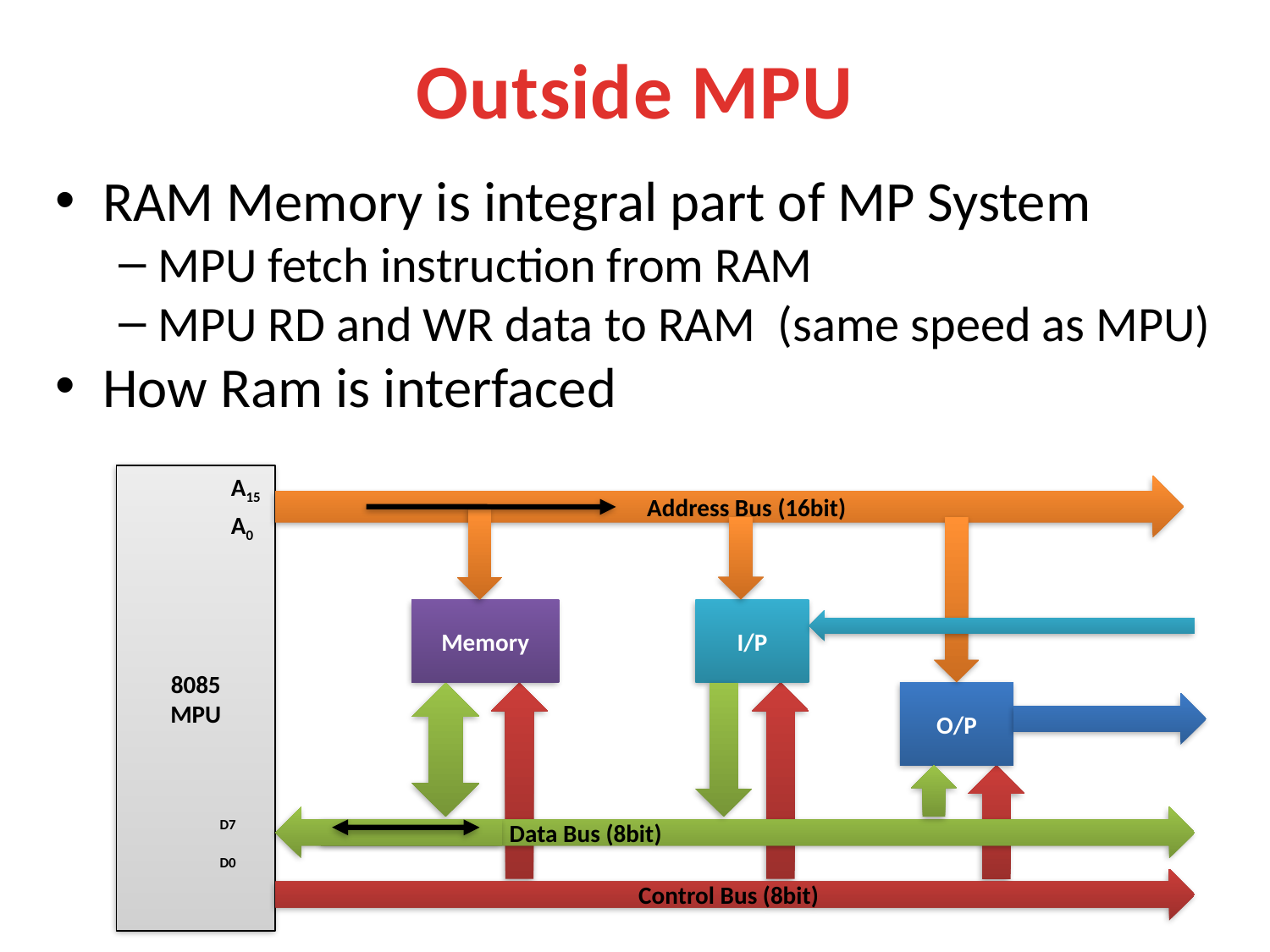

Outside MPU
RAM Memory is integral part of MP System
MPU fetch instruction from RAM
MPU RD and WR data to RAM  (same speed as MPU)
How Ram is interfaced

8085
MPU
A15
         Address Bus (16bit)
A0

Memory
I/P

O/P

D7

                                Data Bus (8bit)

D0
Control Bus (8bit)